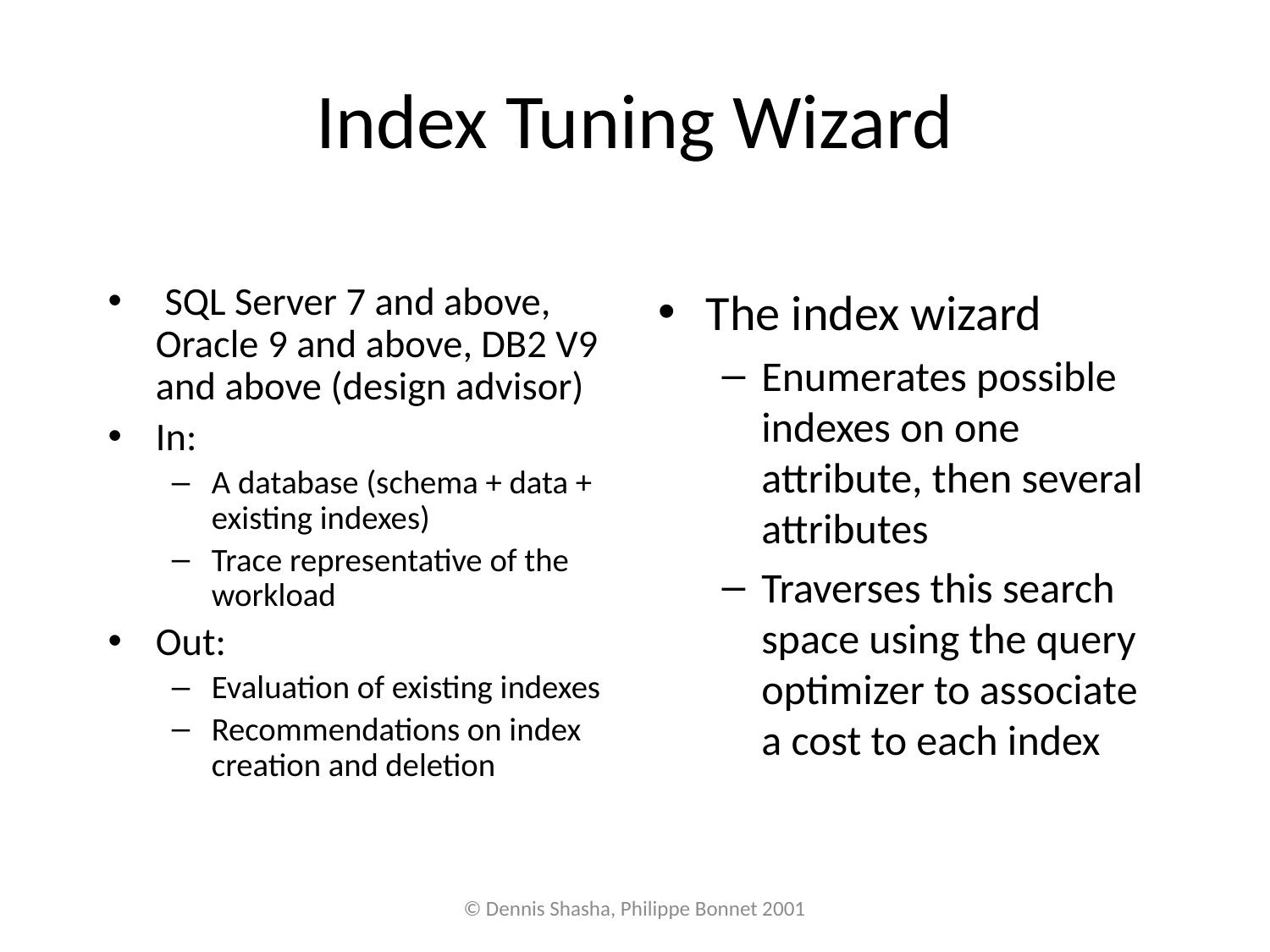

# Index Tuning Wizard
 SQL Server 7 and above, Oracle 9 and above, DB2 V9 and above (design advisor)
In:
A database (schema + data + existing indexes)
Trace representative of the workload
Out:
Evaluation of existing indexes
Recommendations on index creation and deletion
The index wizard
Enumerates possible indexes on one attribute, then several attributes
Traverses this search space using the query optimizer to associate a cost to each index
© Dennis Shasha, Philippe Bonnet 2001